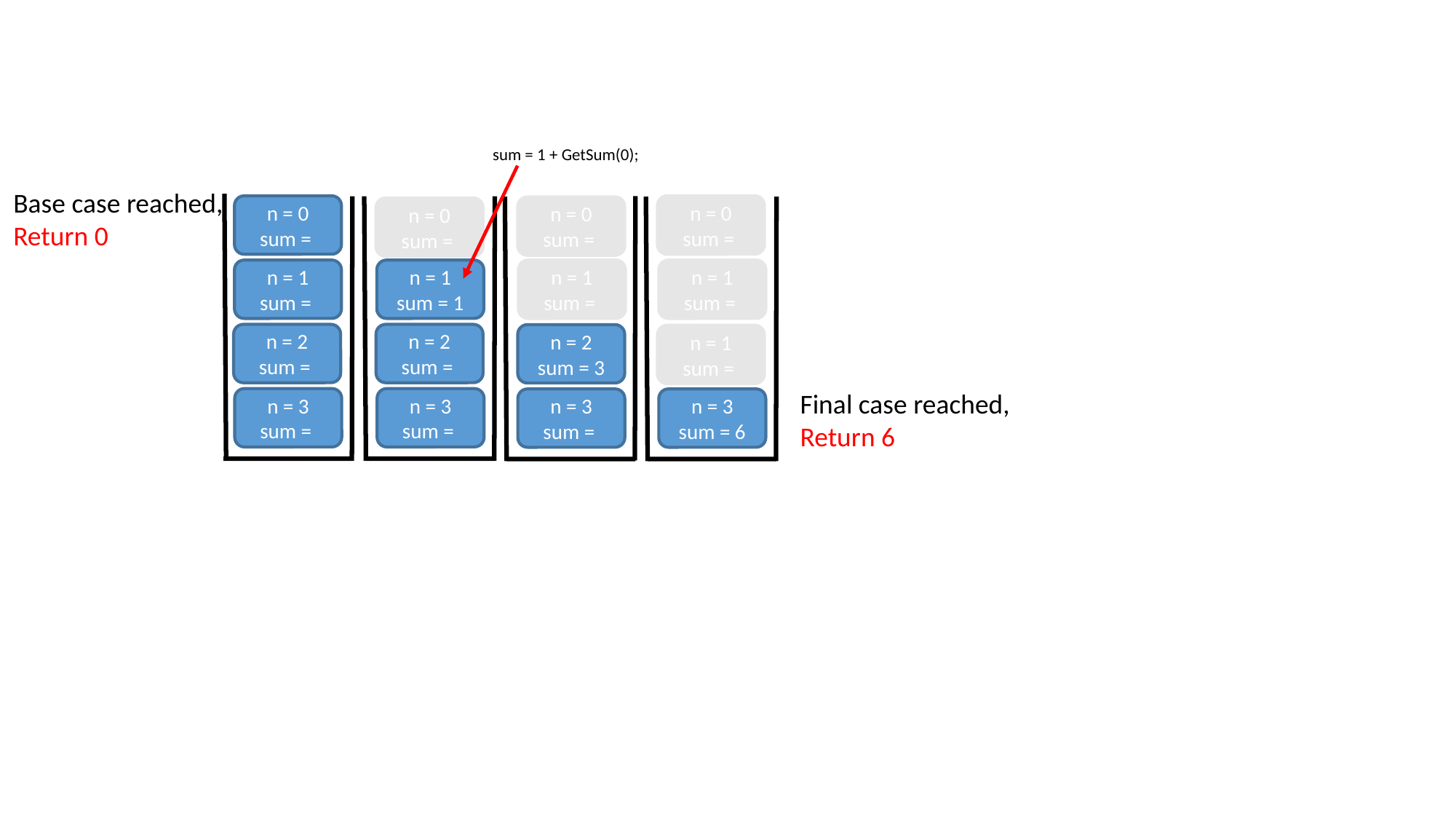

sum = 1 + GetSum(0);

Base case reached,
Return 0

n = 0
sum =
n = 0
sum =

n = 3
sum = 6

n = 0
sum =
n = 0
sum =
n = 1
sum =
n = 1
sum = 1
n = 1
sum =
n = 1
sum =
n = 2
sum =
n = 2
sum =
n = 2
sum = 3
n = 1
sum =
n = 3
sum =
n = 3
sum =
n = 3
sum =

Final case reached,
Return 6